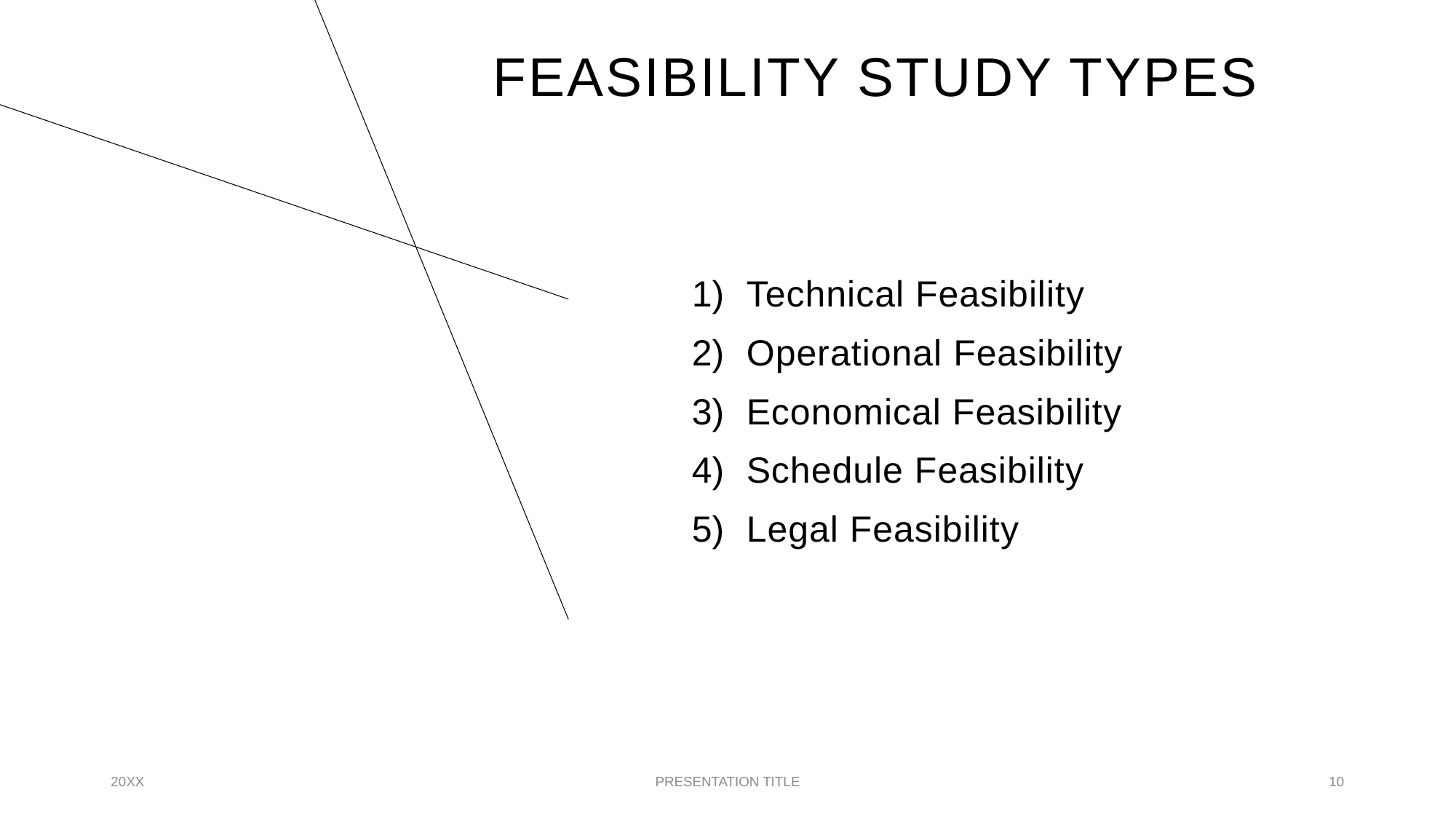

# Feasibility Study Types
Technical Feasibility
Operational Feasibility
Economical Feasibility
Schedule Feasibility
Legal Feasibility

20XX
PRESENTATION TITLE
10